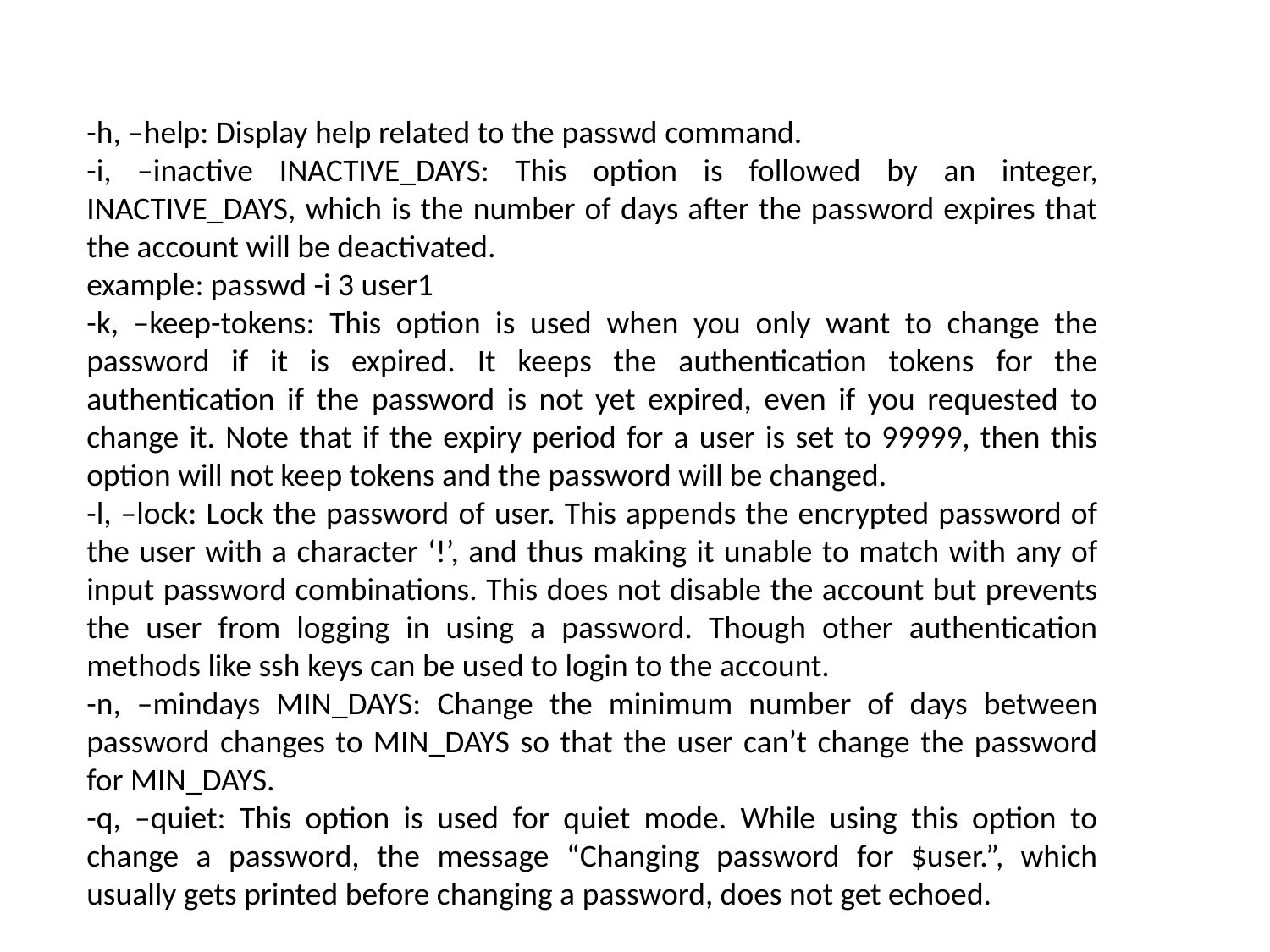

-h, –help: Display help related to the passwd command.
-i, –inactive INACTIVE_DAYS: This option is followed by an integer, INACTIVE_DAYS, which is the number of days after the password expires that the account will be deactivated.
example: passwd -i 3 user1
-k, –keep-tokens: This option is used when you only want to change the password if it is expired. It keeps the authentication tokens for the authentication if the password is not yet expired, even if you requested to change it. Note that if the expiry period for a user is set to 99999, then this option will not keep tokens and the password will be changed.
-l, –lock: Lock the password of user. This appends the encrypted password of the user with a character ‘!’, and thus making it unable to match with any of input password combinations. This does not disable the account but prevents the user from logging in using a password. Though other authentication methods like ssh keys can be used to login to the account.
-n, –mindays MIN_DAYS: Change the minimum number of days between password changes to MIN_DAYS so that the user can’t change the password for MIN_DAYS.
-q, –quiet: This option is used for quiet mode. While using this option to change a password, the message “Changing password for $user.”, which usually gets printed before changing a password, does not get echoed.